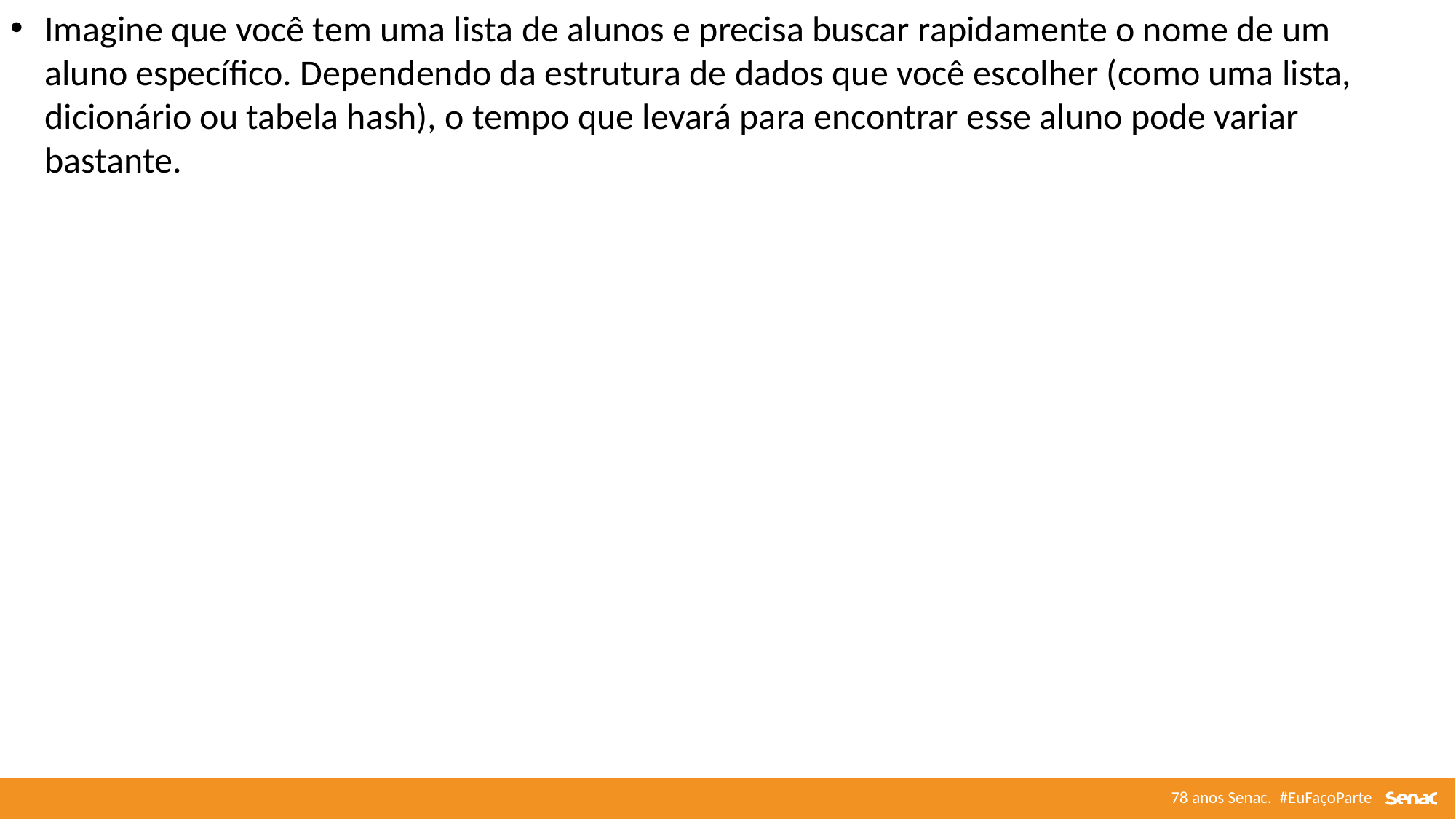

Imagine que você tem uma lista de alunos e precisa buscar rapidamente o nome de um aluno específico. Dependendo da estrutura de dados que você escolher (como uma lista, dicionário ou tabela hash), o tempo que levará para encontrar esse aluno pode variar bastante.